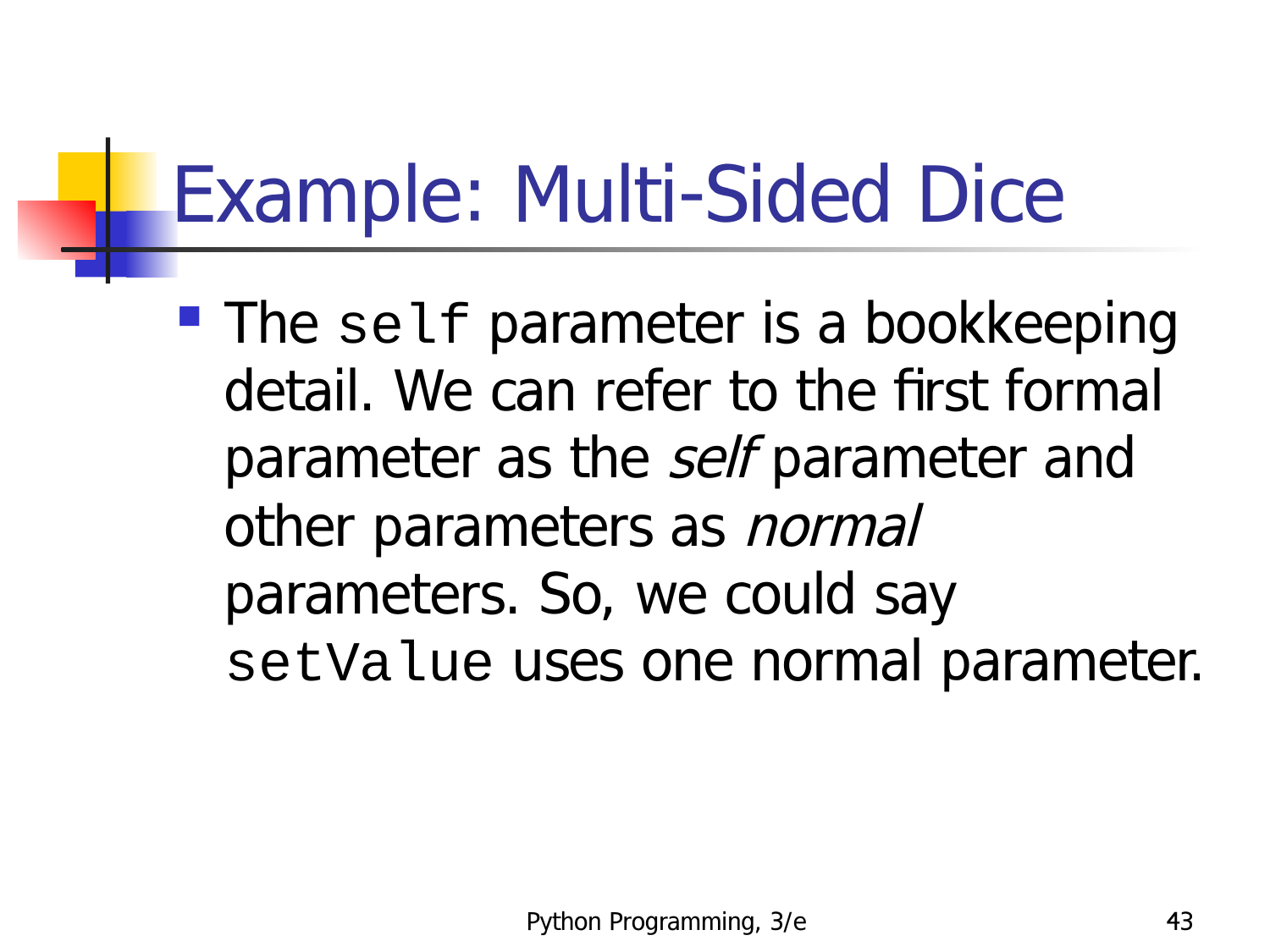

# Example: Multi-Sided Dice
The self parameter is a bookkeeping detail. We can refer to the first formal parameter as the self parameter and other parameters as normal parameters. So, we could say setValue uses one normal parameter.
Python Programming, 3/e
43